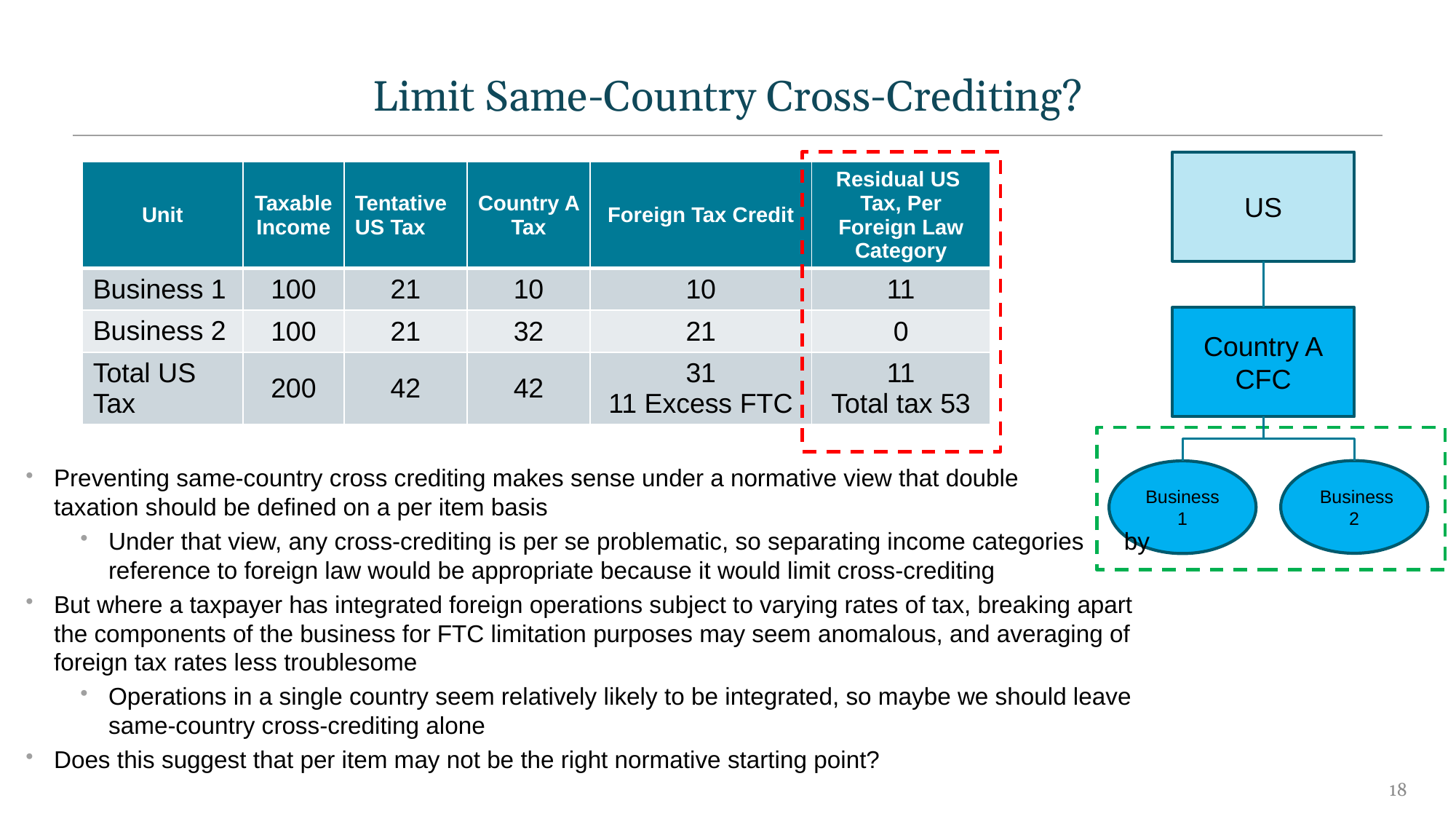

# Limit Same-Country Cross-Crediting?

US

| Unit | Taxable Income | Tentative US Tax | Country A Tax | Foreign Tax Credit | Residual US Tax, Per Foreign Law Category |
| --- | --- | --- | --- | --- | --- |
| Business 1 | 100 | 21 | 10 | 10 | 11 |
| Business 2 | 100 | 21 | 32 | 21 | 0 |
| Total US Tax | 200 | 42 | 42 | 31 11 Excess FTC | 11 Total tax 53 |

Country A
CFC

Preventing same-country cross crediting makes sense under a normative view that double       taxation should be defined on a per item basis
Under that view, any cross-crediting is per se problematic, so separating income categories      by reference to foreign law would be appropriate because it would limit cross-crediting
But where a taxpayer has integrated foreign operations subject to varying rates of tax, breaking apart the components of the business for FTC limitation purposes may seem anomalous, and averaging of foreign tax rates less troublesome
Operations in a single country seem relatively likely to be integrated, so maybe we should leave same-country cross-crediting alone
Does this suggest that per item may not be the right normative starting point?
 Business 2
Business 1
18